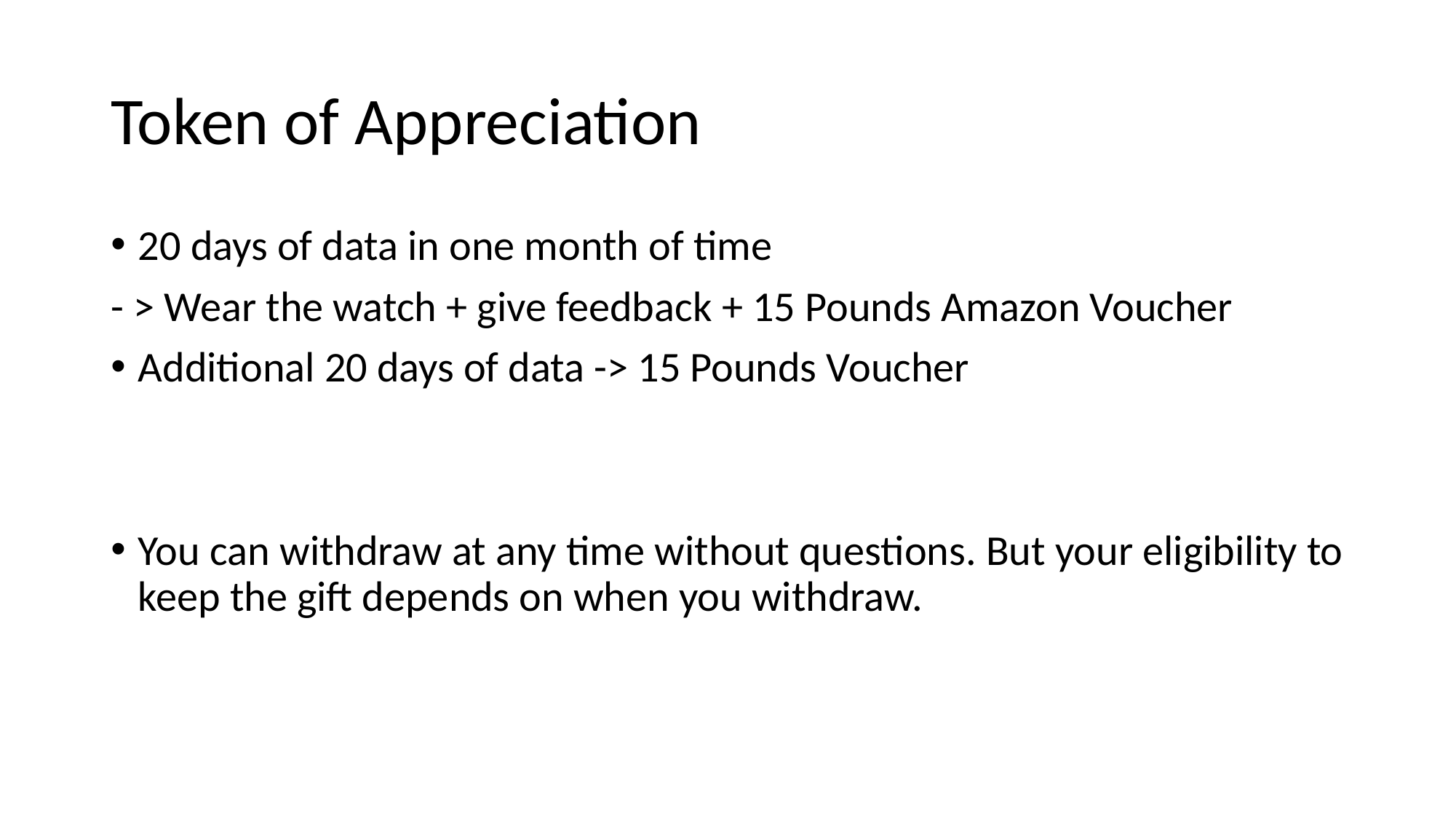

# Token of Appreciation
20 days of data in one month of time
- > Wear the watch + give feedback + 15 Pounds Amazon Voucher
Additional 20 days of data -> 15 Pounds Voucher

You can withdraw at any time without questions. But your eligibility to keep the gift depends on when you withdraw.